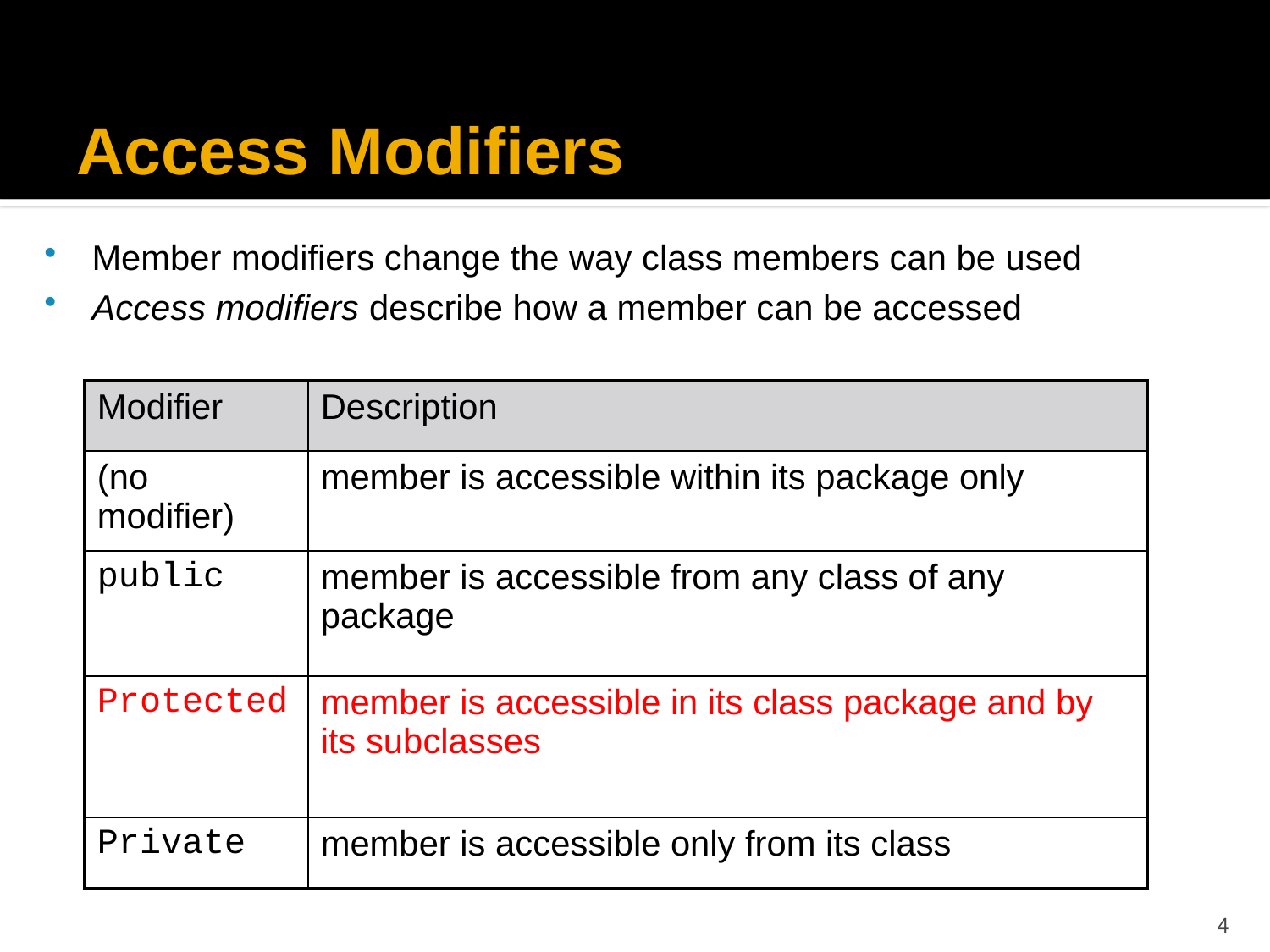

# Access Modifiers

Member modifiers change the way class members can be used
Access modifiers describe how a member can be accessed
| Modifier | Description |
| --- | --- |
| (no modifier) | member is accessible within its package only |
| public | member is accessible from any class of any package |
| Protected | member is accessible in its class package and by its subclasses |
| Private | member is accessible only from its class |
4